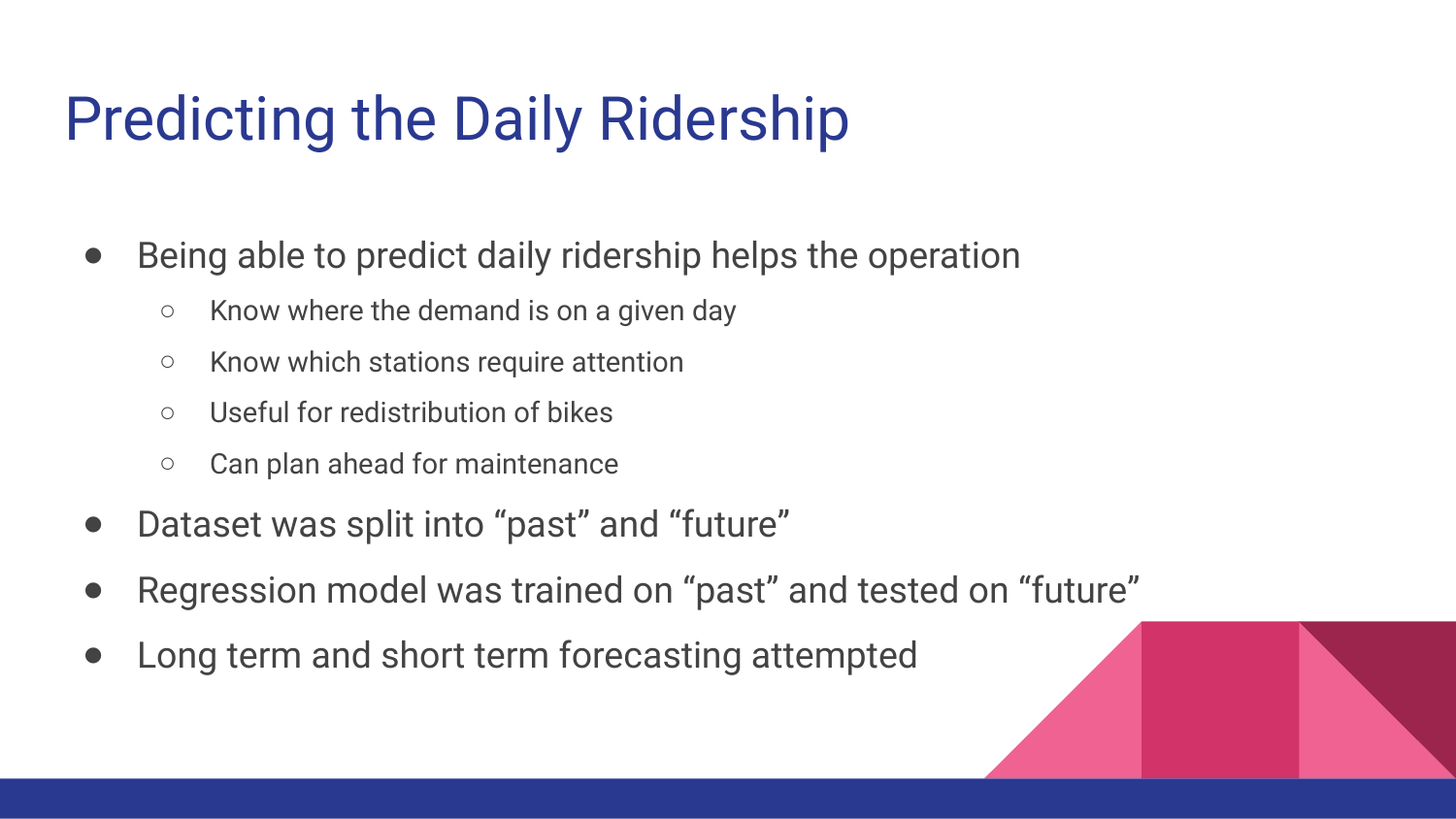

# Predicting the Daily Ridership
Being able to predict daily ridership helps the operation
Know where the demand is on a given day
Know which stations require attention
Useful for redistribution of bikes
Can plan ahead for maintenance
Dataset was split into “past” and “future”
Regression model was trained on “past” and tested on “future”
Long term and short term forecasting attempted